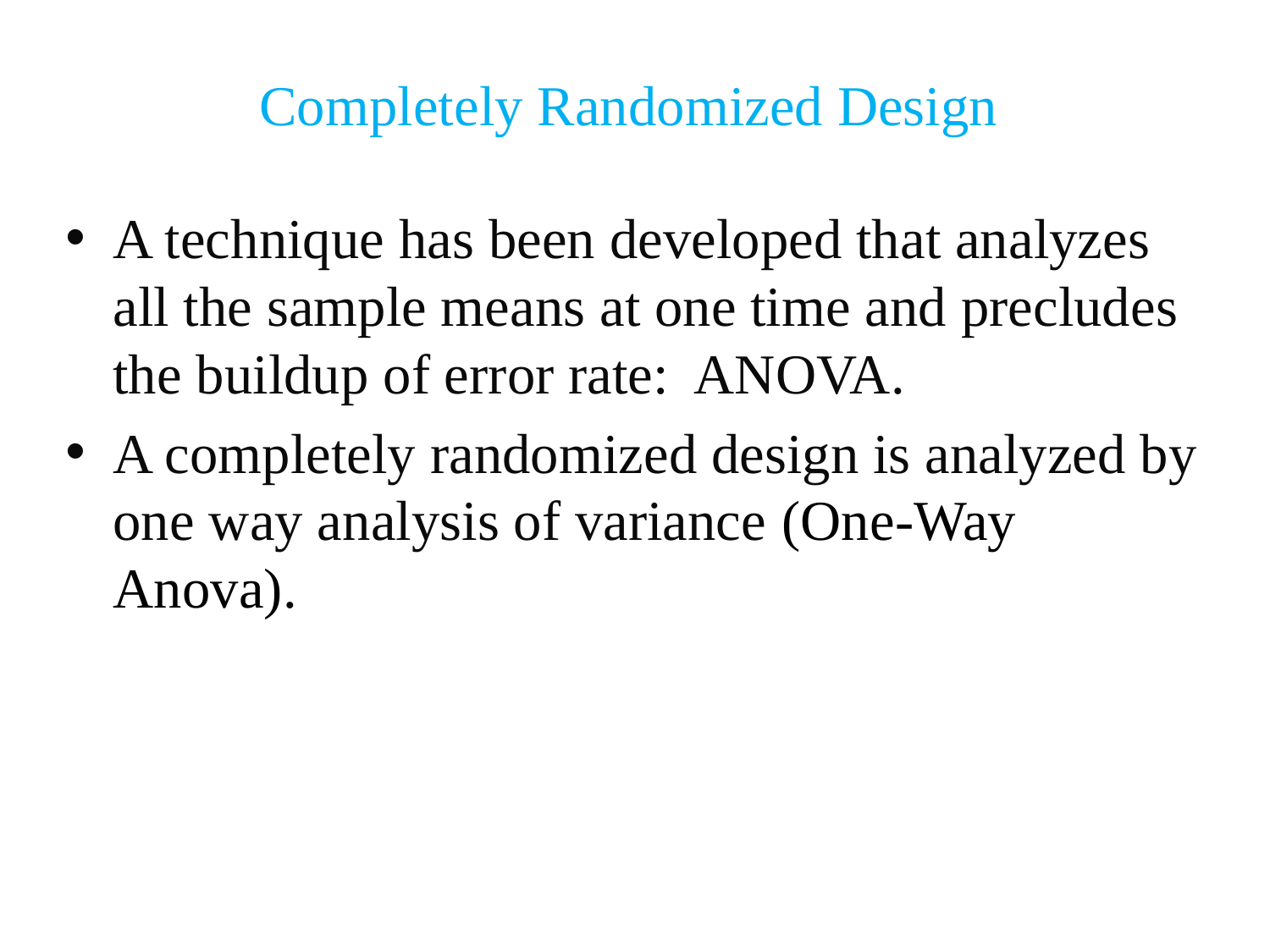

Completely Randomized Design
A technique has been developed that analyzes all the sample means at one time and precludes the buildup of error rate:  ANOVA.
A completely randomized design is analyzed by one way analysis of variance (One-Way Anova).